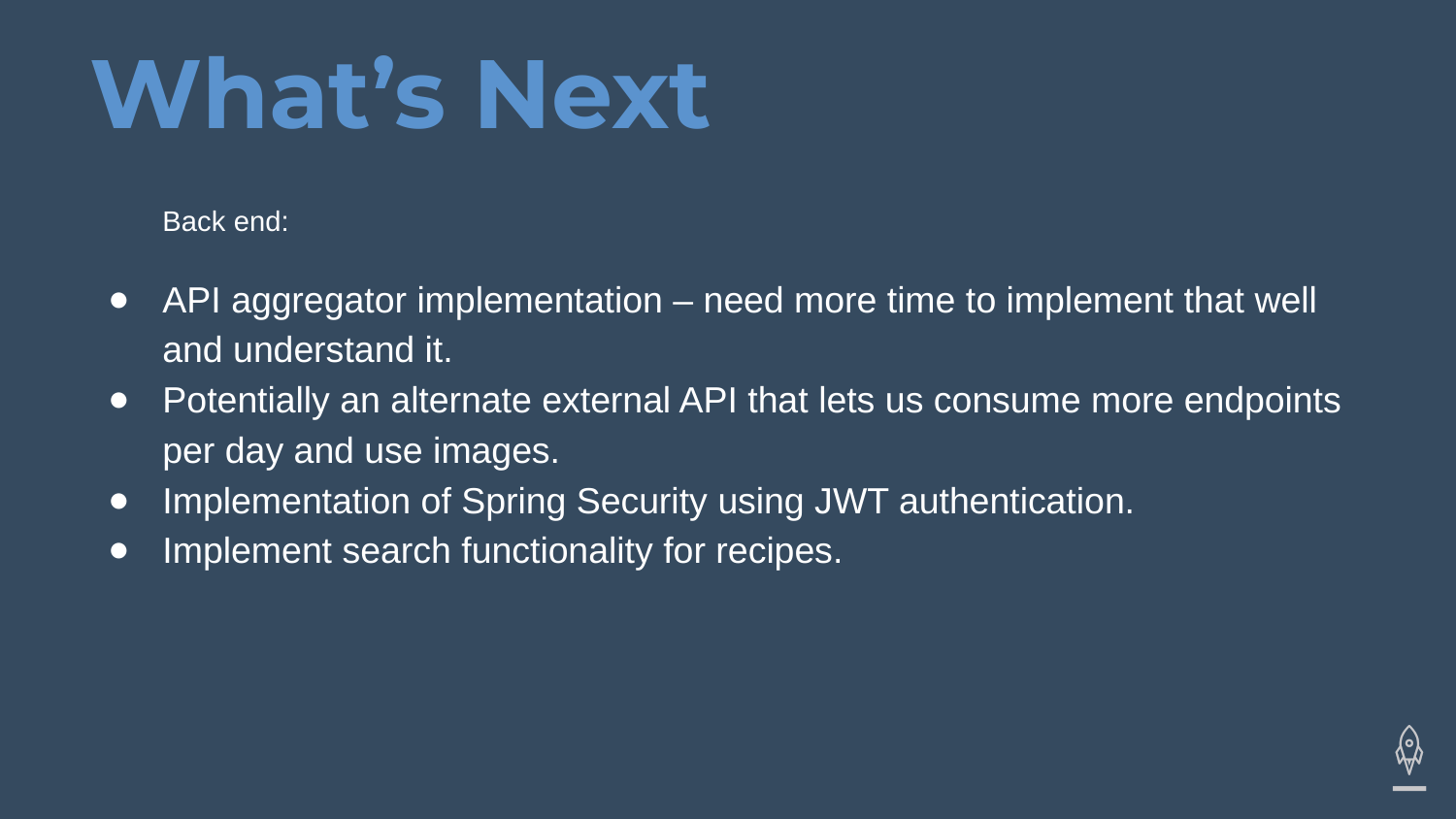

# What’s Next
Back end:
API aggregator implementation – need more time to implement that well and understand it.
Potentially an alternate external API that lets us consume more endpoints  per day and use images.
Implementation of Spring Security using JWT authentication.
Implement search functionality for recipes.